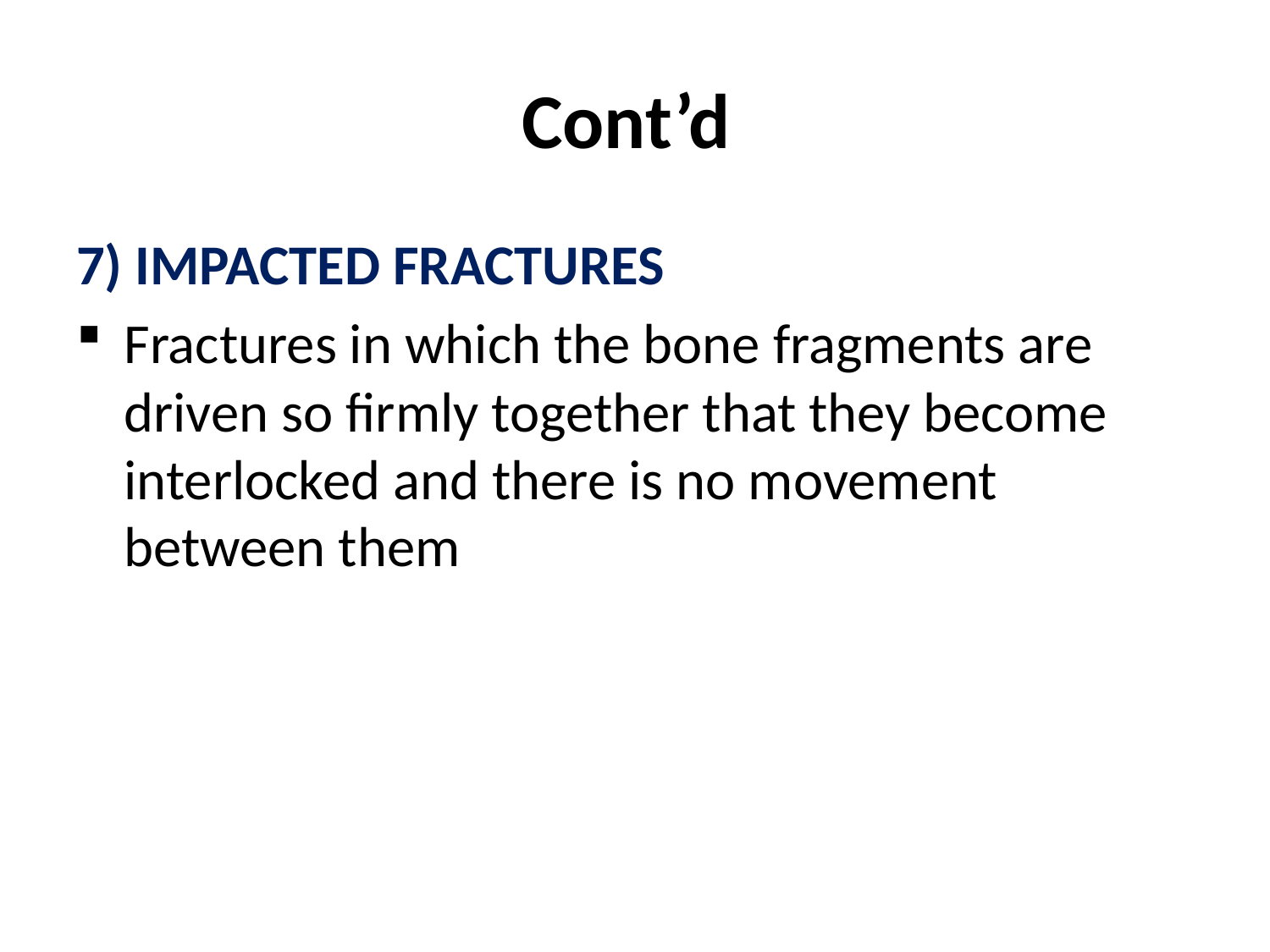

# Cont’d
7) IMPACTED FRACTURES
Fractures in which the bone fragments are driven so firmly together that they become interlocked and there is no movement between them